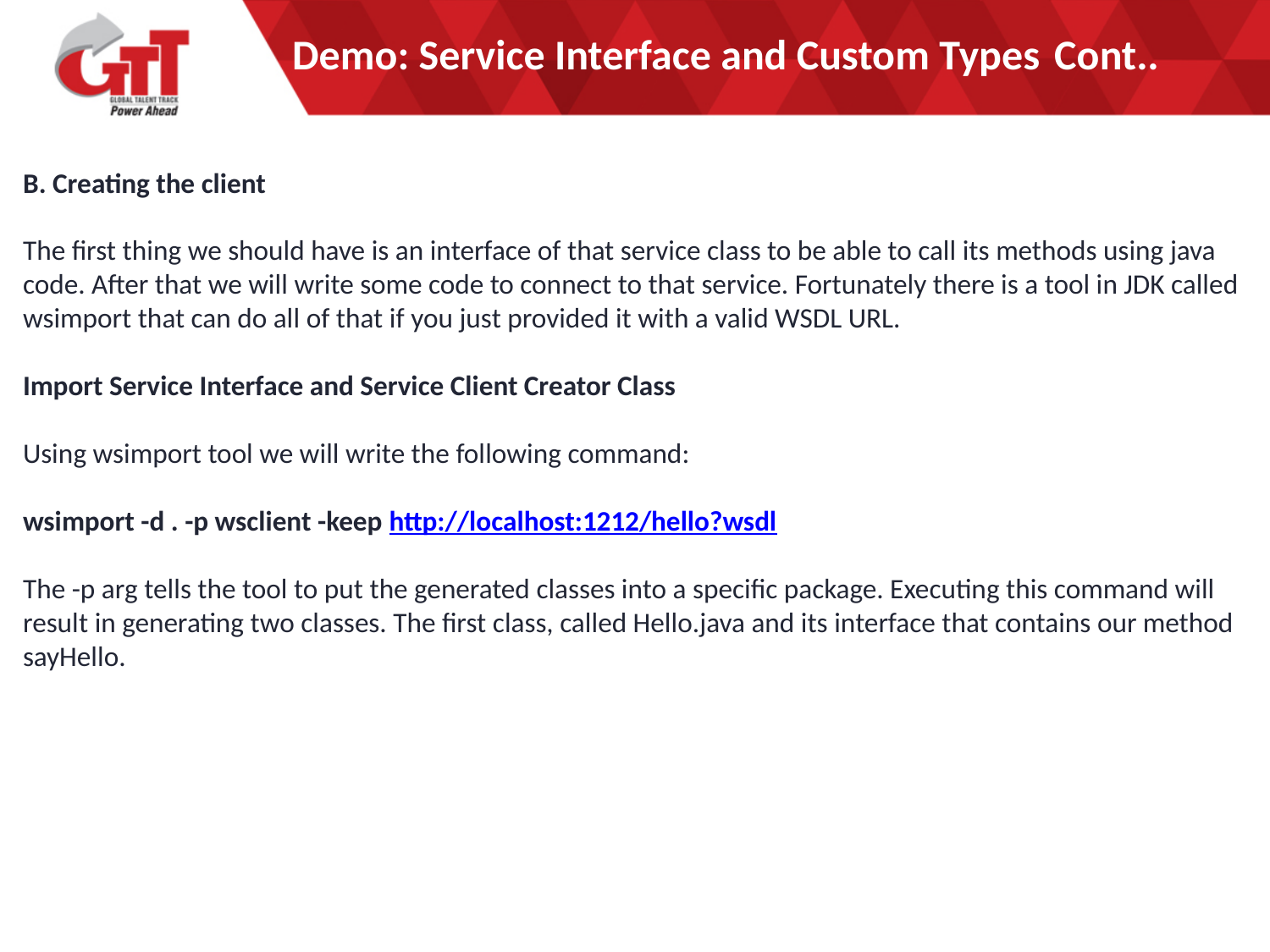

#
Demo: Service Interface and Custom Types 	Cont..
B. Creating the client

The first thing we should have is an interface of that service class to be able to call its methods using java code. After that we will write some code to connect to that service. Fortunately there is a tool in JDK called wsimport that can do all of that if you just provided it with a valid WSDL URL.

Import Service Interface and Service Client Creator Class

Using wsimport tool we will write the following command:

wsimport -d . -p wsclient -keep http://localhost:1212/hello?wsdl

The -p arg tells the tool to put the generated classes into a specific package. Executing this command will result in generating two classes. The first class, called Hello.java and its interface that contains our method sayHello.